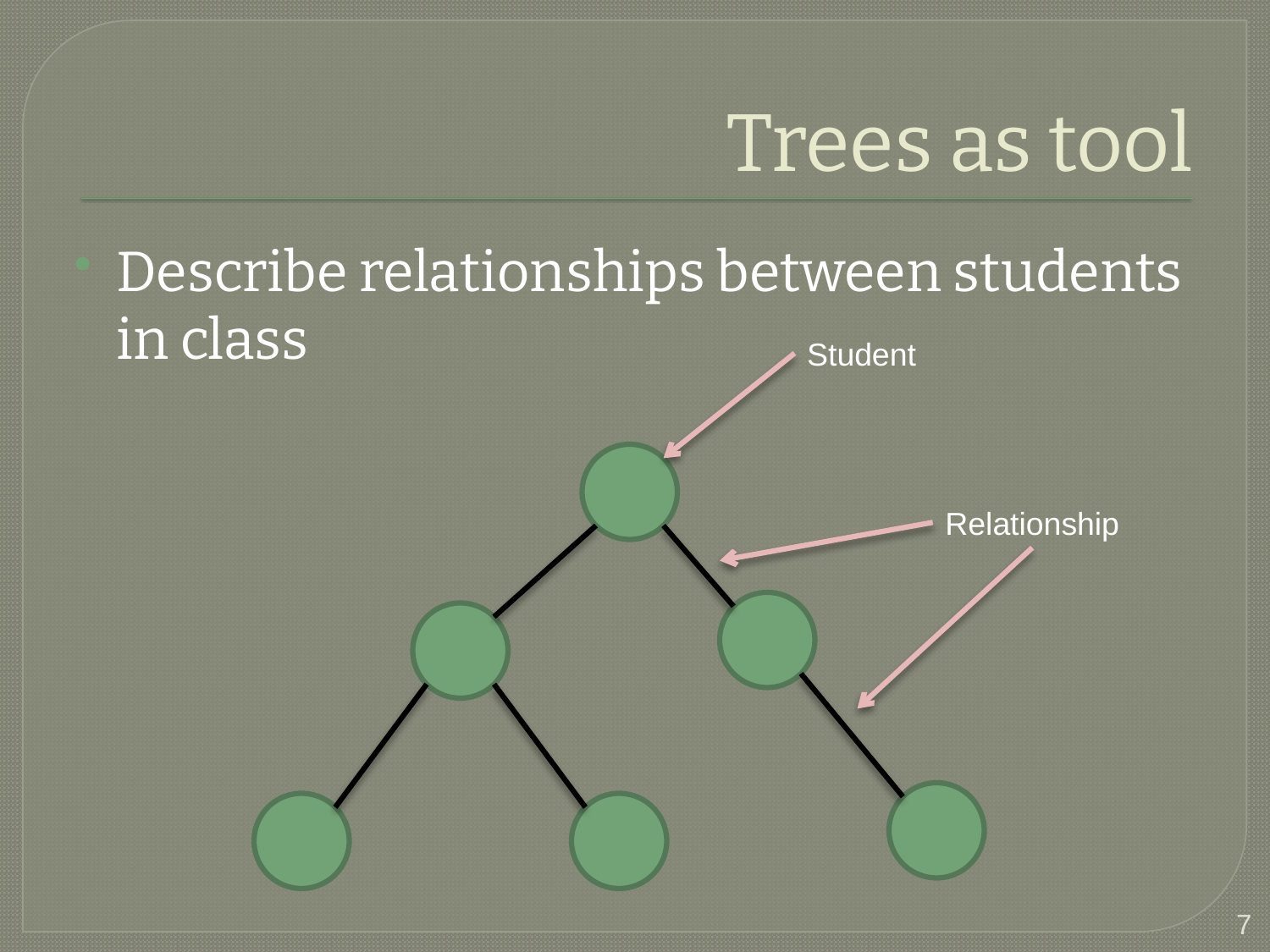

# Trees as tool
Describe relationships between students in class
Student

Relationship

7